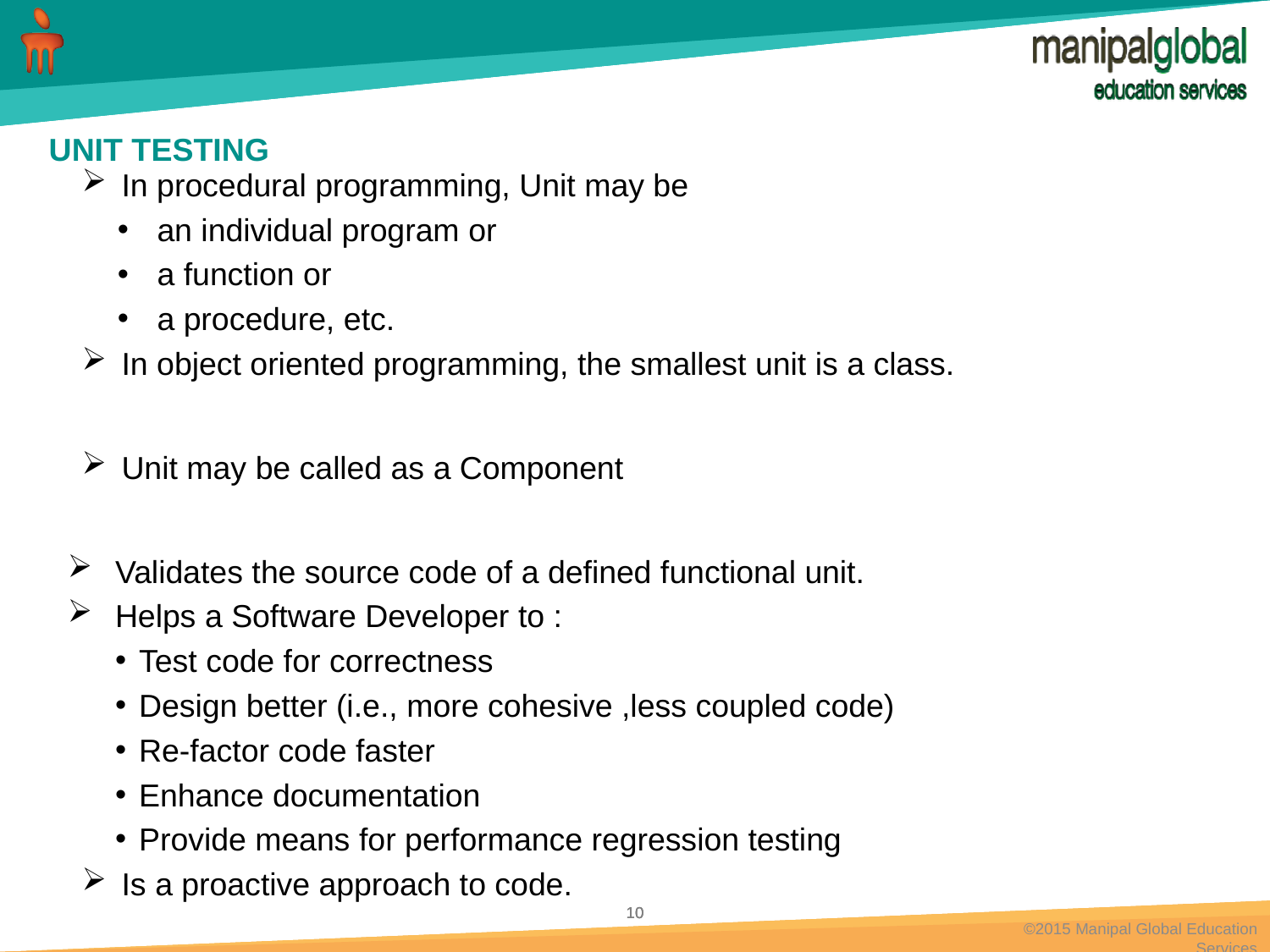

# UNIT TESTING
In procedural programming, Unit may be
an individual program or
a function or
a procedure, etc.
In object oriented programming, the smallest unit is a class.

Unit may be called as a Component

Validates the source code of a defined functional unit.
Helps a Software Developer to :
Test code for correctness
Design better (i.e., more cohesive ,less coupled code)
Re-factor code faster
Enhance documentation
Provide means for performance regression testing
Is a proactive approach to code.